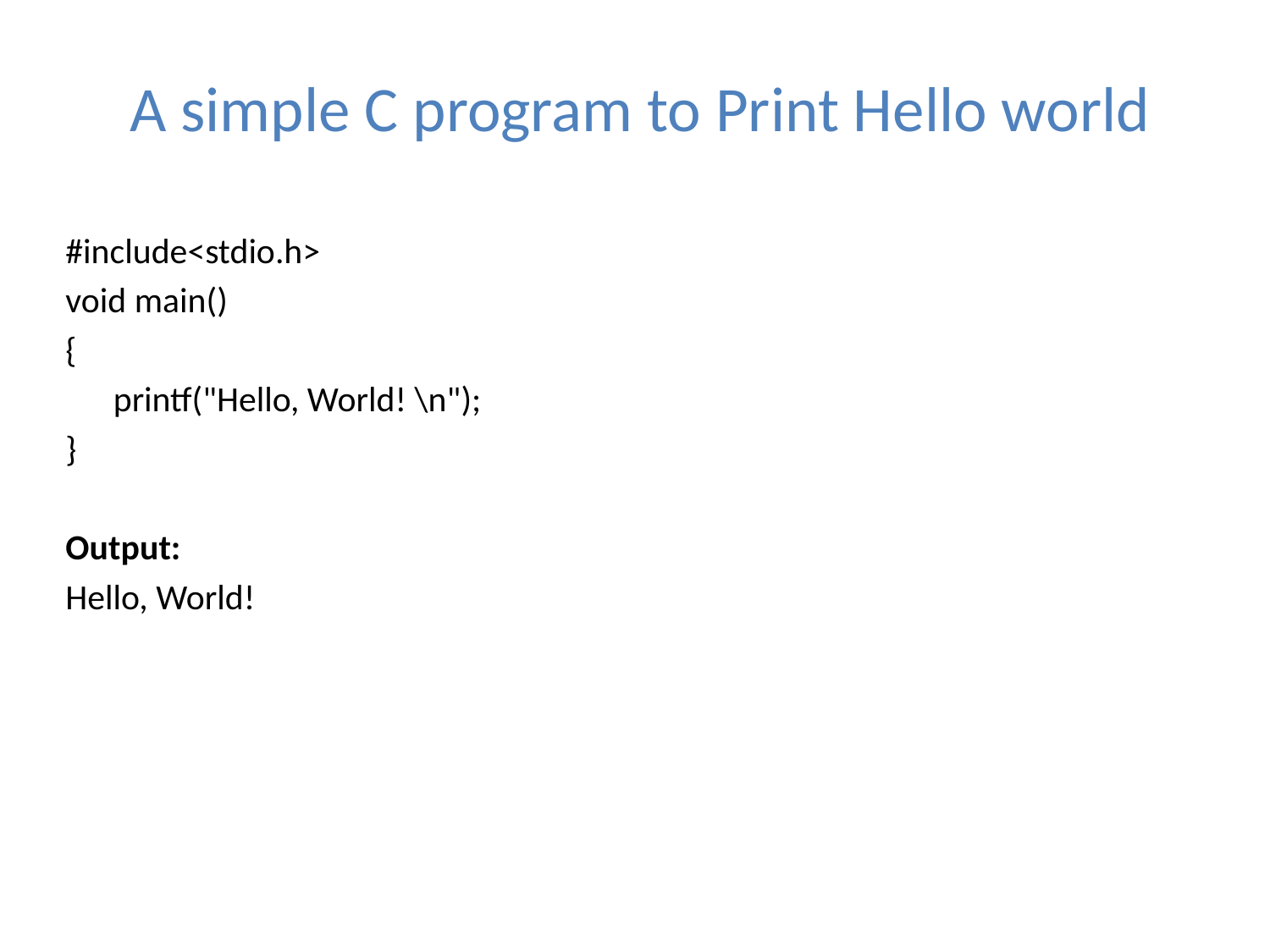

# A simple C program to Print Hello world
#include<stdio.h>
void main()
{
	printf("Hello, World! \n");
}

Output:
Hello, World!